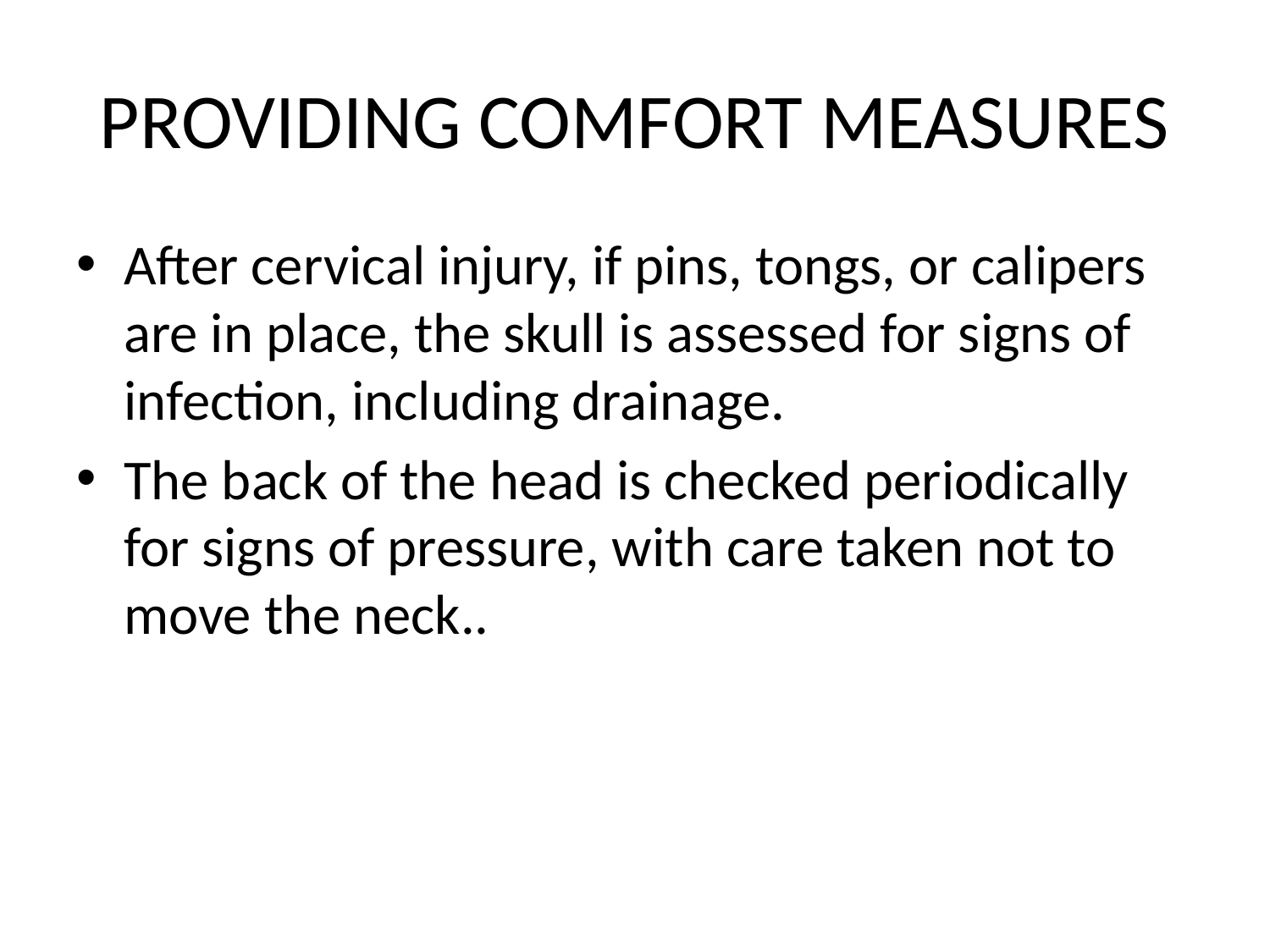

# PROVIDING COMFORT MEASURES
After cervical injury, if pins, tongs, or calipers are in place, the skull is assessed for signs of infection, including drainage.
The back of the head is checked periodically for signs of pressure, with care taken not to move the neck..